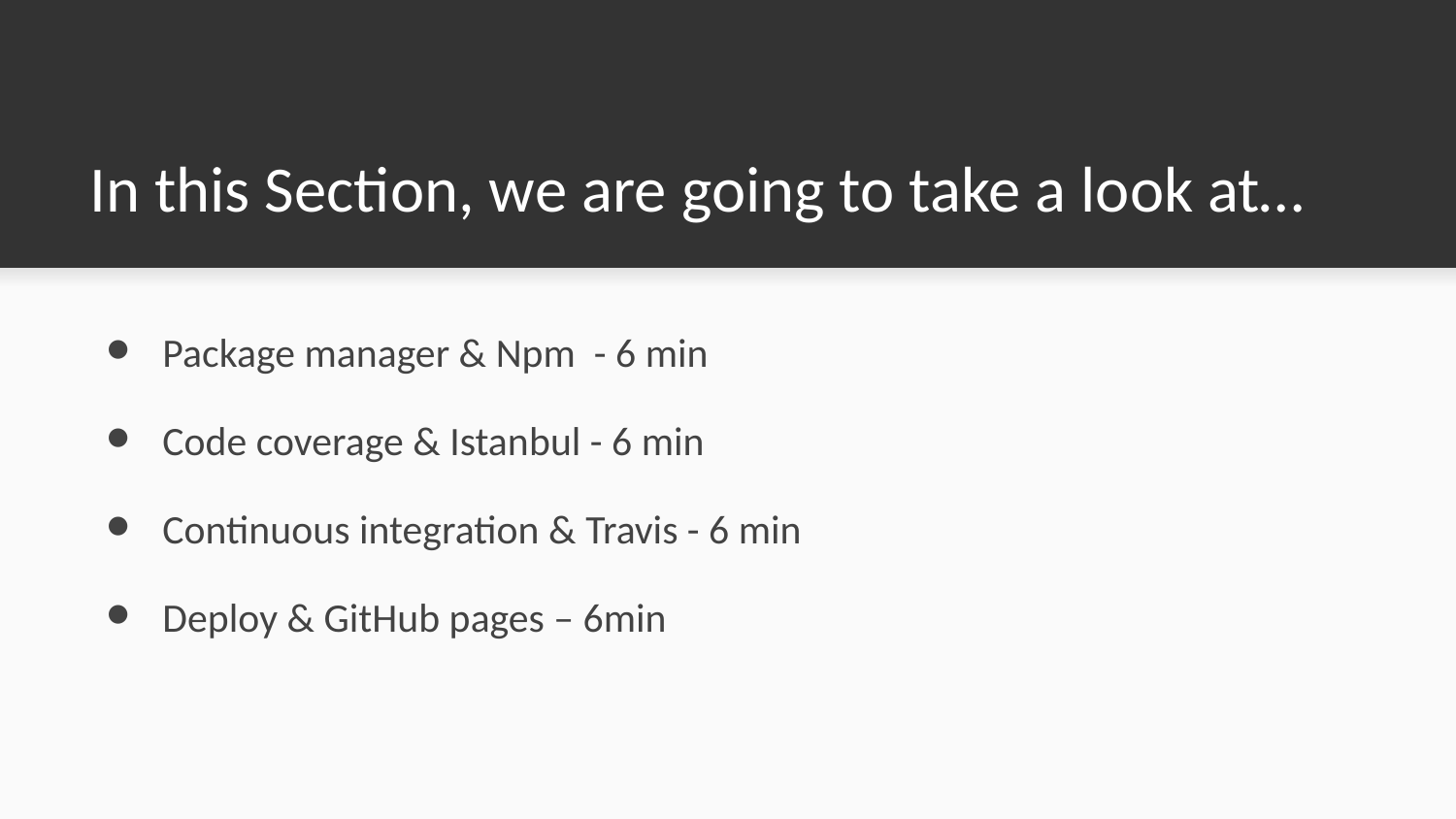

# In this Section, we are going to take a look at…
Package manager & Npm  - 6 min
Code coverage & Istanbul - 6 min
Continuous integration & Travis - 6 min
Deploy & GitHub pages – 6min